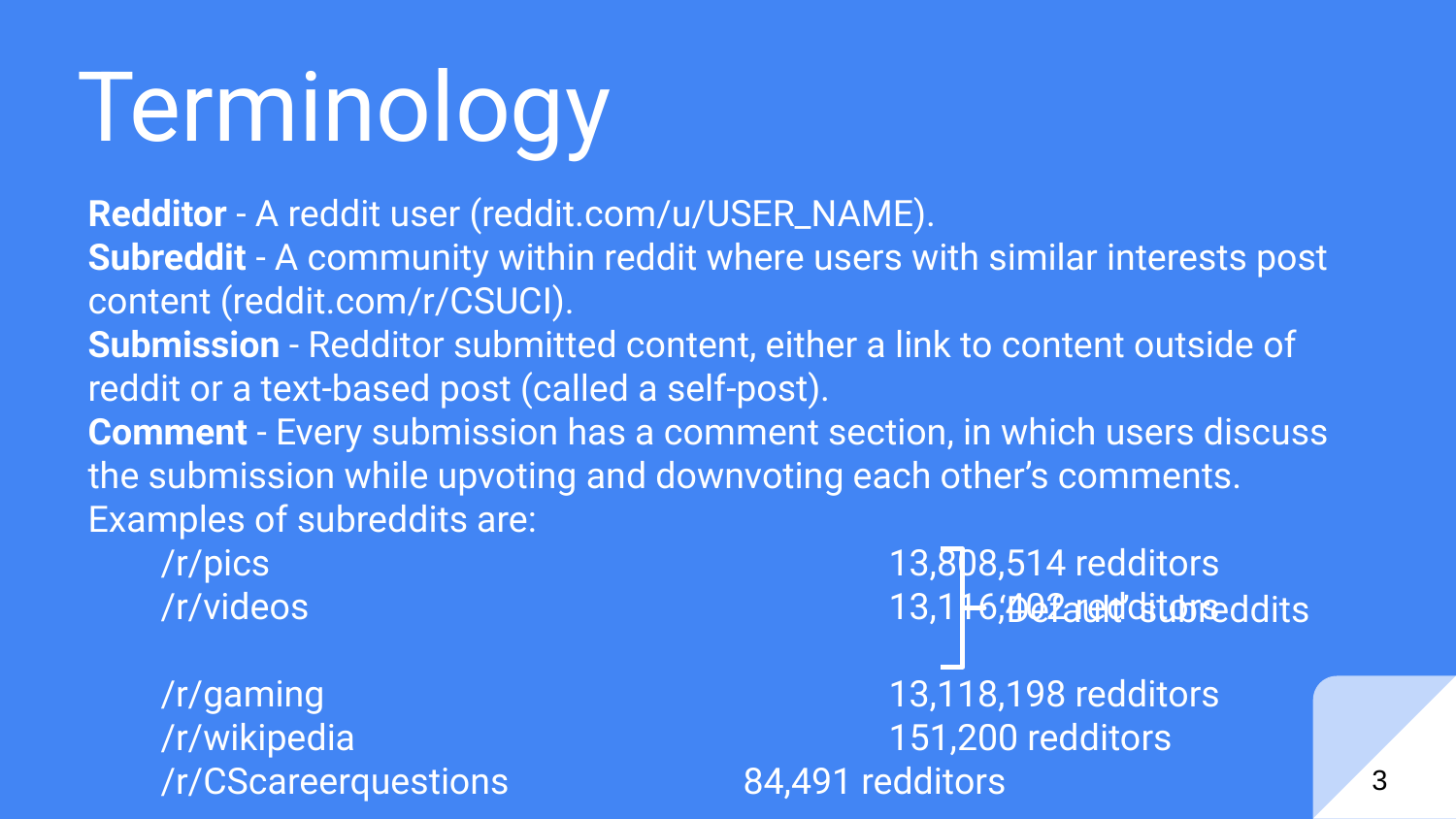

# Terminology
Redditor - A reddit user (reddit.com/u/USER_NAME).
Subreddit - A community within reddit where users with similar interests post content (reddit.com/r/CSUCI).
Submission - Redditor submitted content, either a link to content outside of reddit or a text-based post (called a self-post).
Comment - Every submission has a comment section, in which users discuss the submission while upvoting and downvoting each other’s comments.
Examples of subreddits are:
/r/pics 					13,808,514 redditors
/r/videos 				13,116,402 redditors
/r/gaming 				13,118,198 redditors
/r/wikipedia 				151,200 redditors
/r/CScareerquestions 		84,491 redditors

‘Default’ subreddits
3